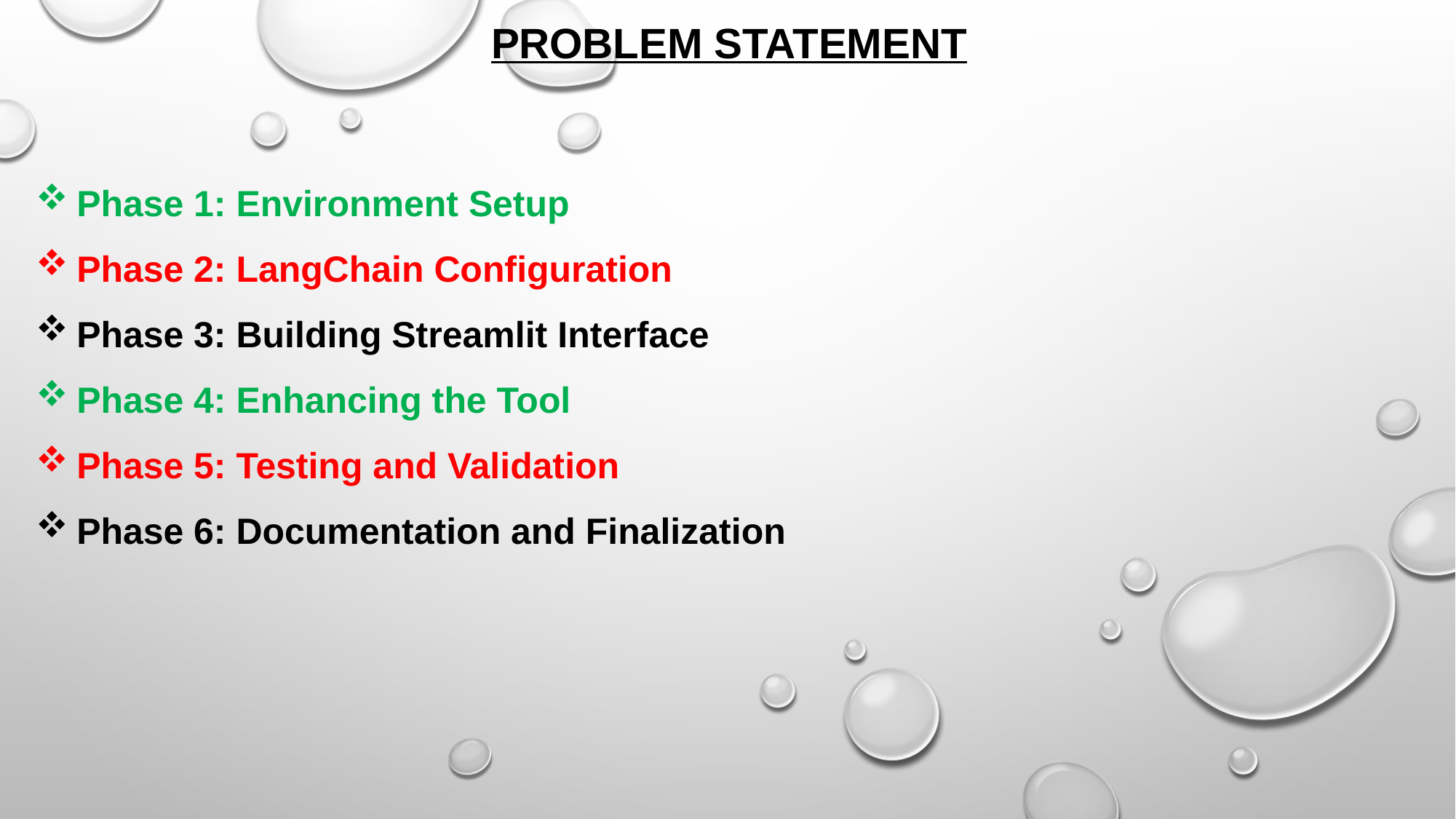

PROBLEM STATEMENT

Phase 1: Environment Setup
Phase 2: LangChain Configuration
Phase 3: Building Streamlit Interface
Phase 4: Enhancing the Tool
Phase 5: Testing and Validation
Phase 6: Documentation and Finalization